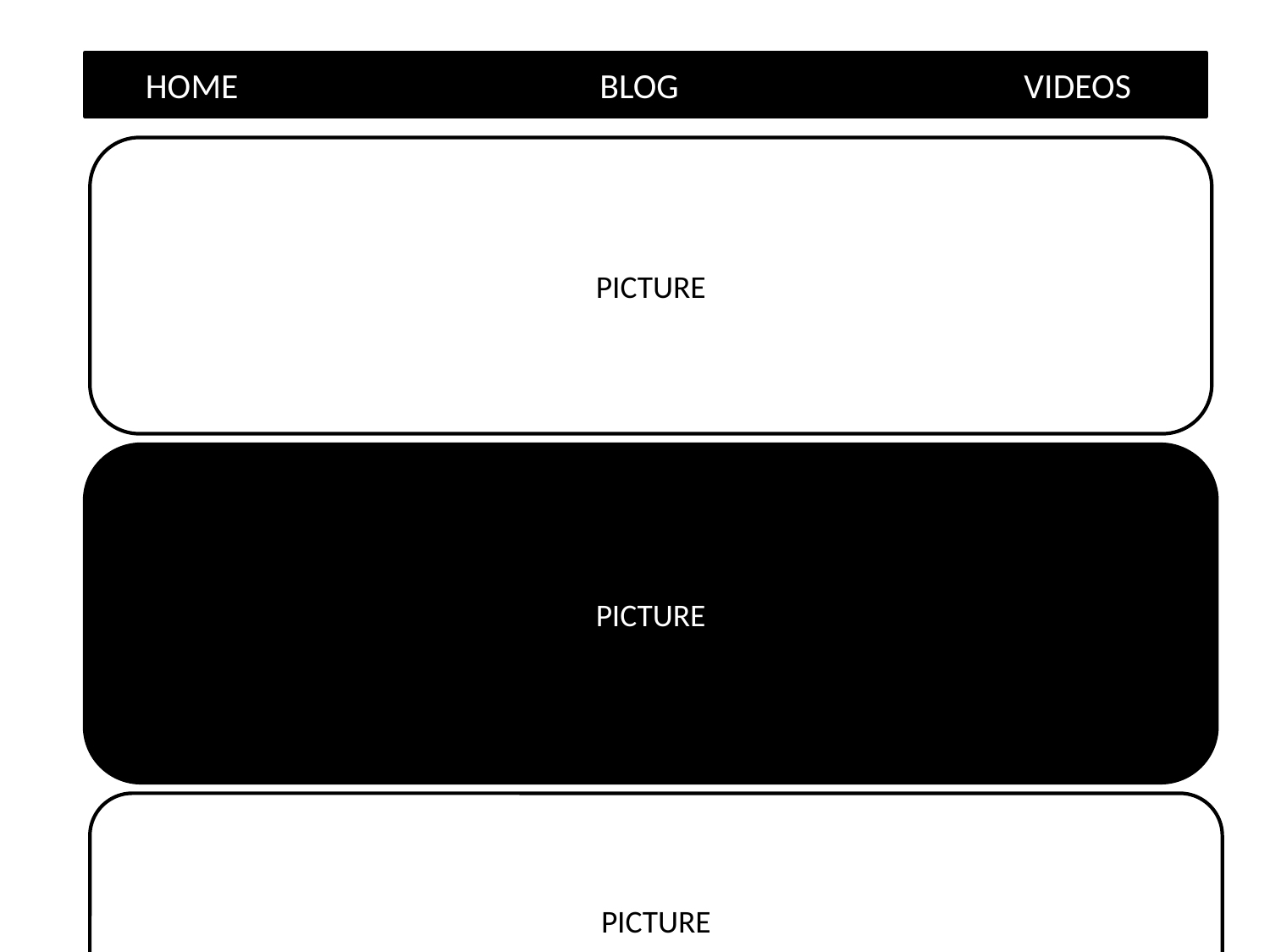

# HOME                                             BLOG                                           VIDEOS
PICTURE
PICTURE
PICTURE